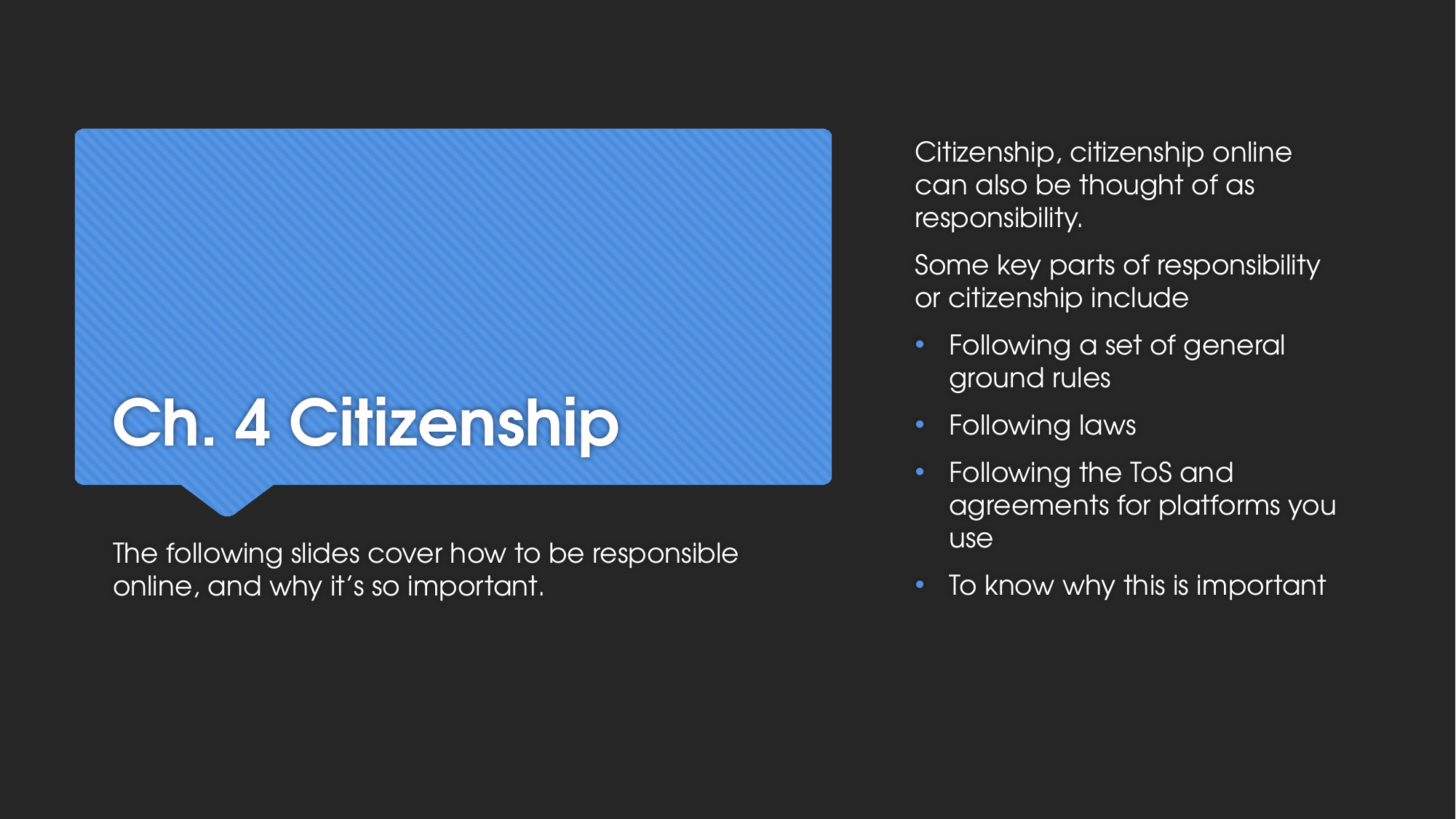

Citizenship, citizenship online can also be thought of as responsibility.
Some key parts of responsibility or citizenship include
Following a set of general ground rules
Following laws
Following the ToS and agreements for platforms you use
To know why this is important
# Ch. 4
Citizenship
The following slides cover how to be responsible online, and why it’s so important.